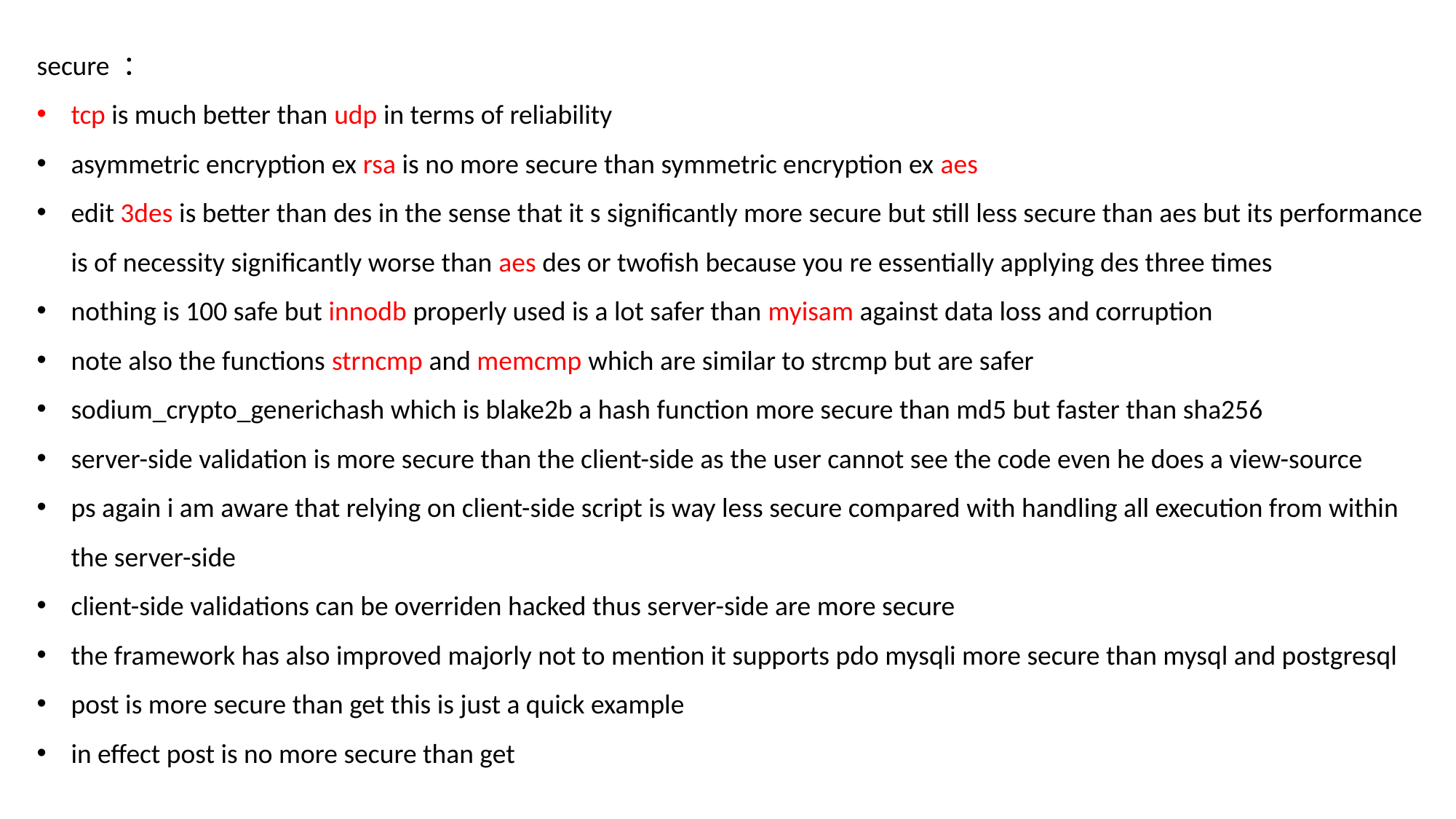

secure ：
tcp is much better than udp in terms of reliability
asymmetric encryption ex rsa is no more secure than symmetric encryption ex aes
edit 3des is better than des in the sense that it s significantly more secure but still less secure than aes but its performance is of necessity significantly worse than aes des or twofish because you re essentially applying des three times
nothing is 100 safe but innodb properly used is a lot safer than myisam against data loss and corruption
note also the functions strncmp and memcmp which are similar to strcmp but are safer
sodium_crypto_generichash which is blake2b a hash function more secure than md5 but faster than sha256
server-side validation is more secure than the client-side as the user cannot see the code even he does a view-source
ps again i am aware that relying on client-side script is way less secure compared with handling all execution from within the server-side
client-side validations can be overriden hacked thus server-side are more secure
the framework has also improved majorly not to mention it supports pdo mysqli more secure than mysql and postgresql
post is more secure than get this is just a quick example
in effect post is no more secure than get